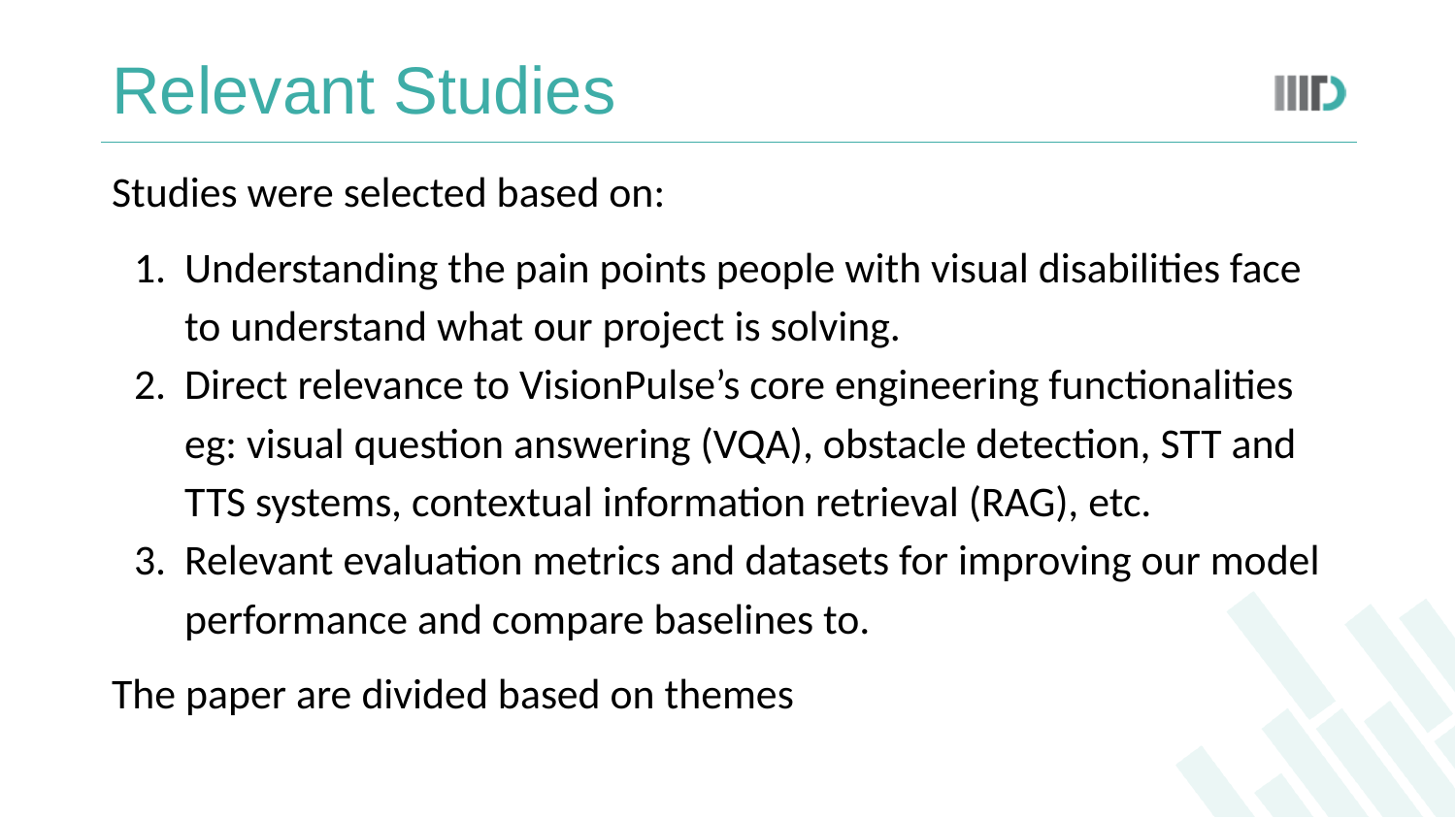

# Relevant Studies
Studies were selected based on:
Understanding the pain points people with visual disabilities face to understand what our project is solving.
Direct relevance to VisionPulse’s core engineering functionalities eg: visual question answering (VQA), obstacle detection, STT and TTS systems, contextual information retrieval (RAG), etc.
Relevant evaluation metrics and datasets for improving our model performance and compare baselines to.
The paper are divided based on themes